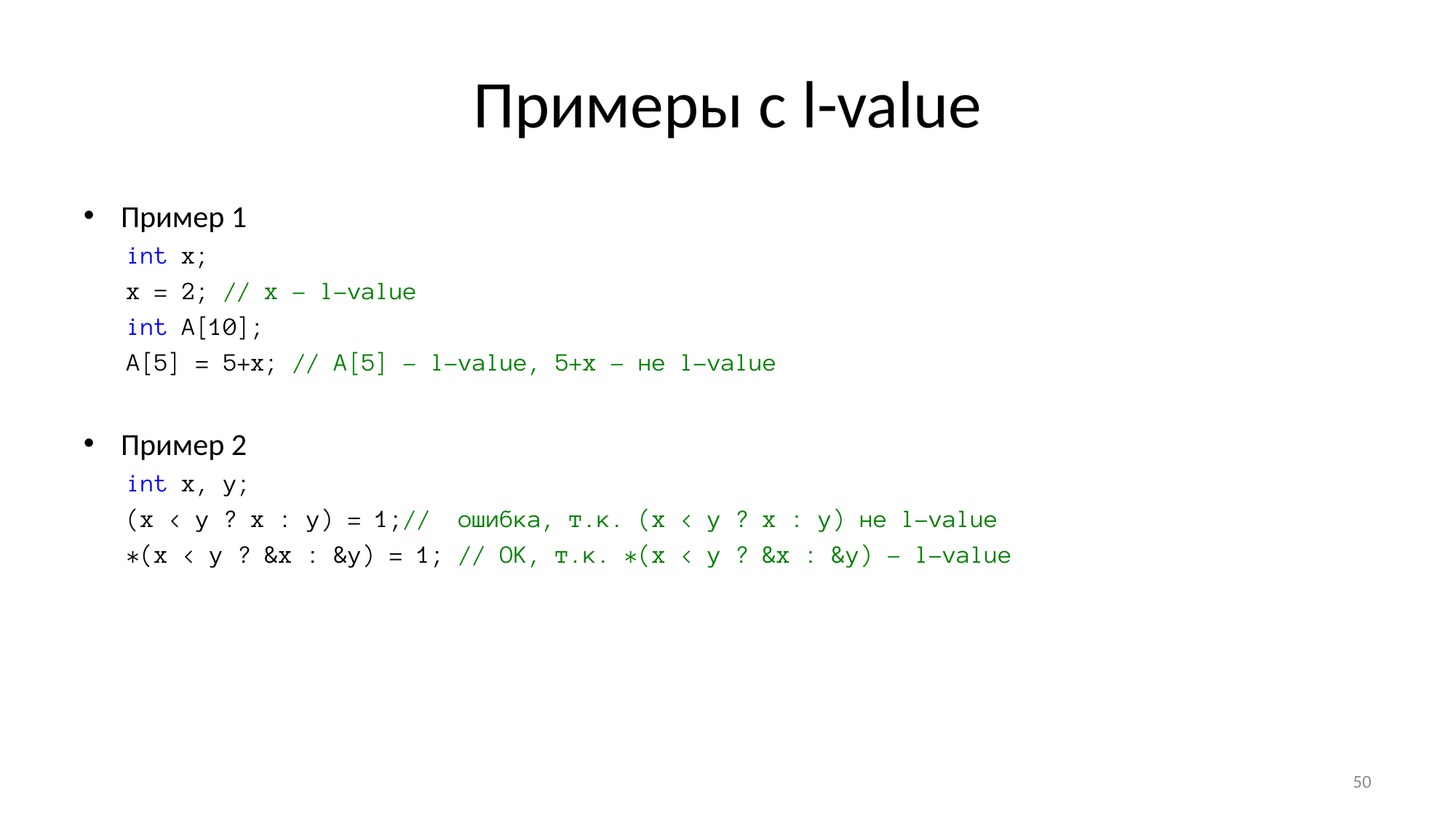

# Примеры с l-value
Пример 1
int x;
x = 2; // x – l-value
int A[10];
A[5] = 5+x; // A[5] – l-value, 5+x – не l-value

Пример 2
int x, y;
(x < y ? x : y) = 1;//  ошибка, т.к. (x < y ? x : y) не l-value
*(x < y ? &x : &y) = 1; // ОК, т.к. *(x < y ? &x : &y) – l-value

Пример 3
(A[i] < A[j] ? A[i] : A[j]) = 1; // ошибка
A[ A[i] < A[j] ? i : j ] = 1; // ОК

50